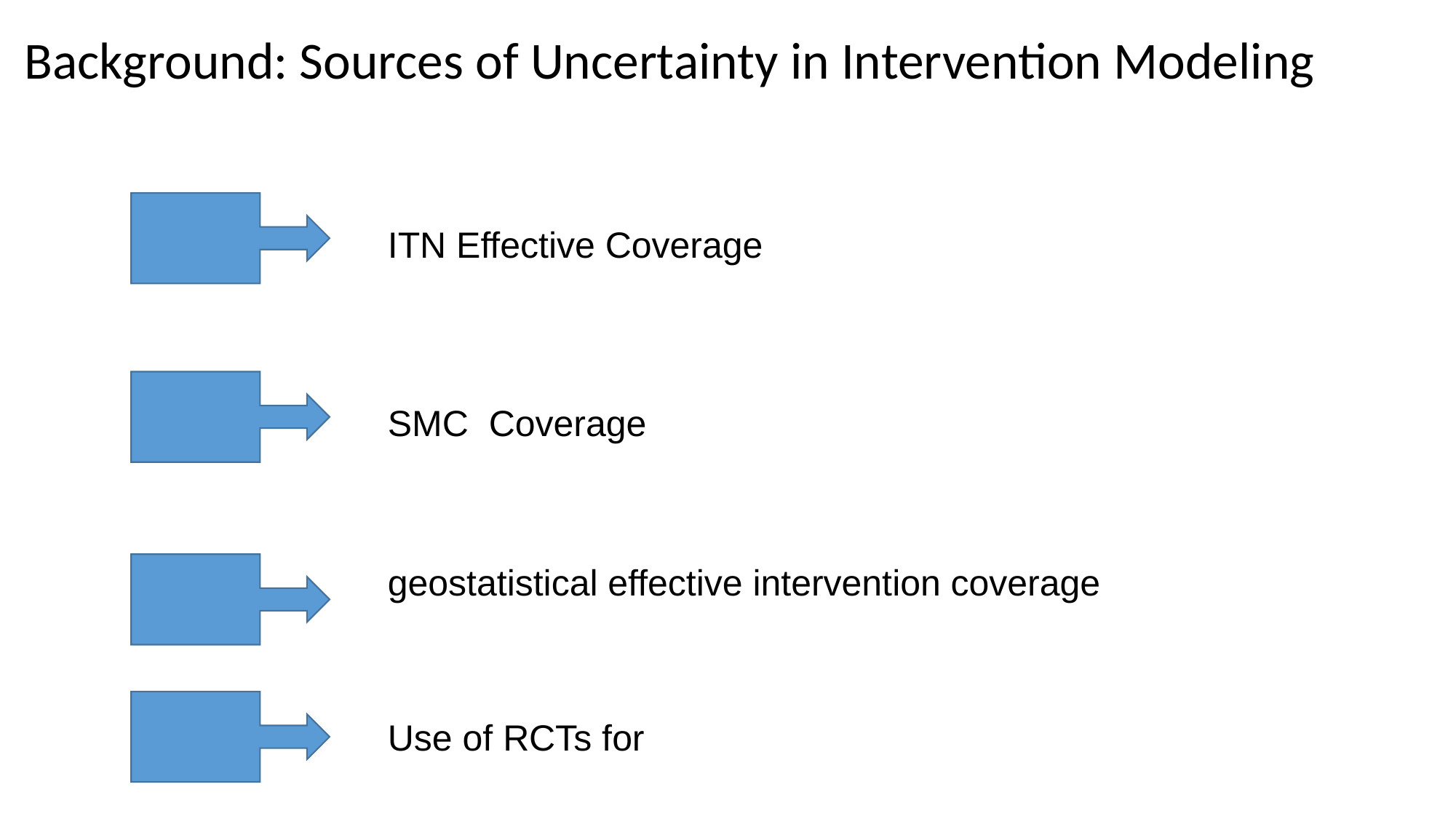

# Background: Sources of Uncertainty in Intervention Modeling

ITN Effective Coverage

SMC  Coverage

geostatistical effective intervention coverage

Use of RCTs for